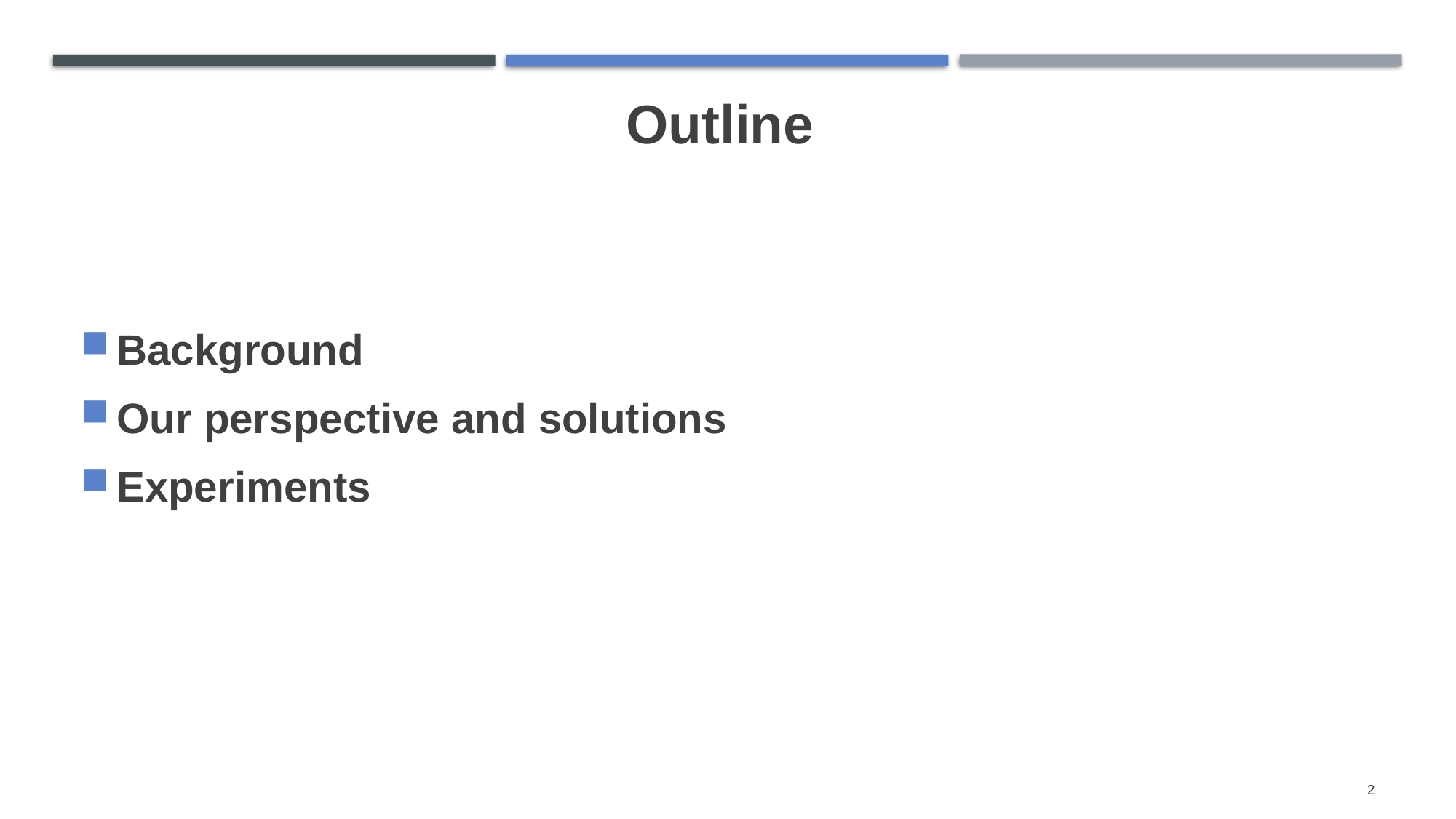

# Outline
Background
Our perspective and solutions
Experiments
2